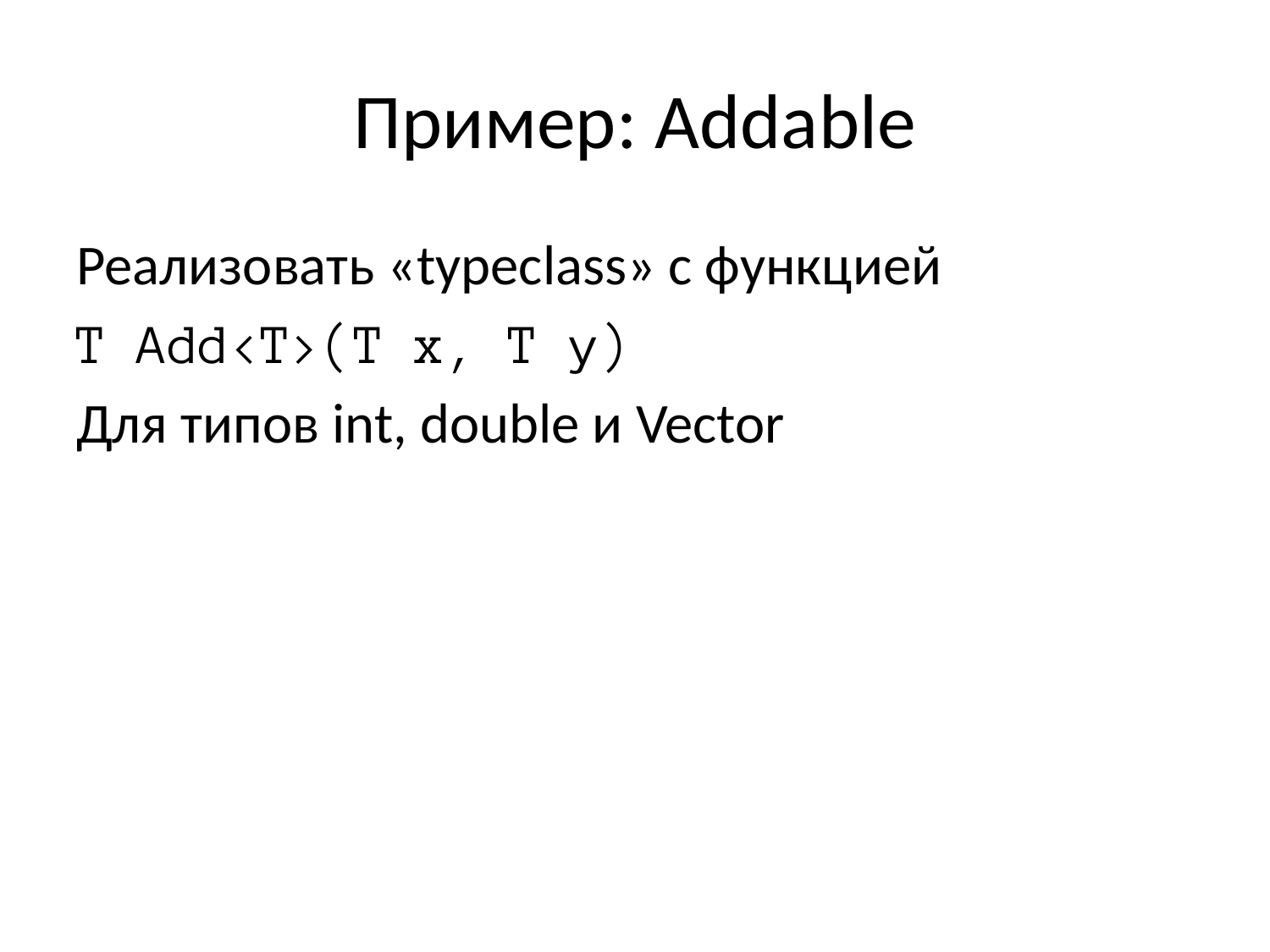

# Пример: Addable
Реализовать «typeclass» с функцией
T Add<T>(T x, T y)
Для типов int, double и Vector